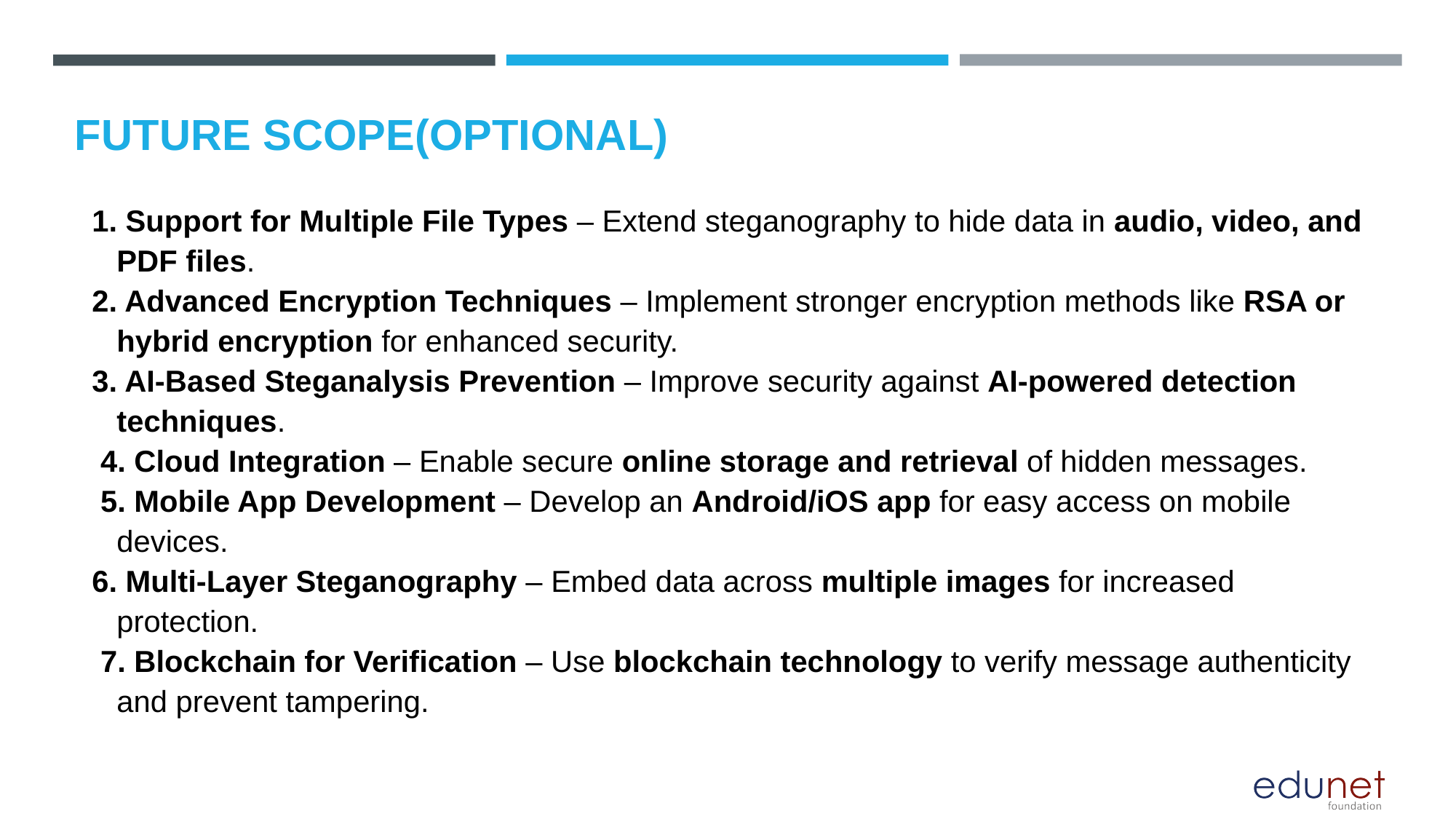

FUTURE SCOPE(OPTIONAL)
1. Support for Multiple File Types – Extend steganography to hide data in audio, video, and PDF files.
2. Advanced Encryption Techniques – Implement stronger encryption methods like RSA or hybrid encryption for enhanced security.
3. AI-Based Steganalysis Prevention – Improve security against AI-powered detection techniques.
 4. Cloud Integration – Enable secure online storage and retrieval of hidden messages.
 5. Mobile App Development – Develop an Android/iOS app for easy access on mobile devices.
6. Multi-Layer Steganography – Embed data across multiple images for increased protection.
 7. Blockchain for Verification – Use blockchain technology to verify message authenticity and prevent tampering.